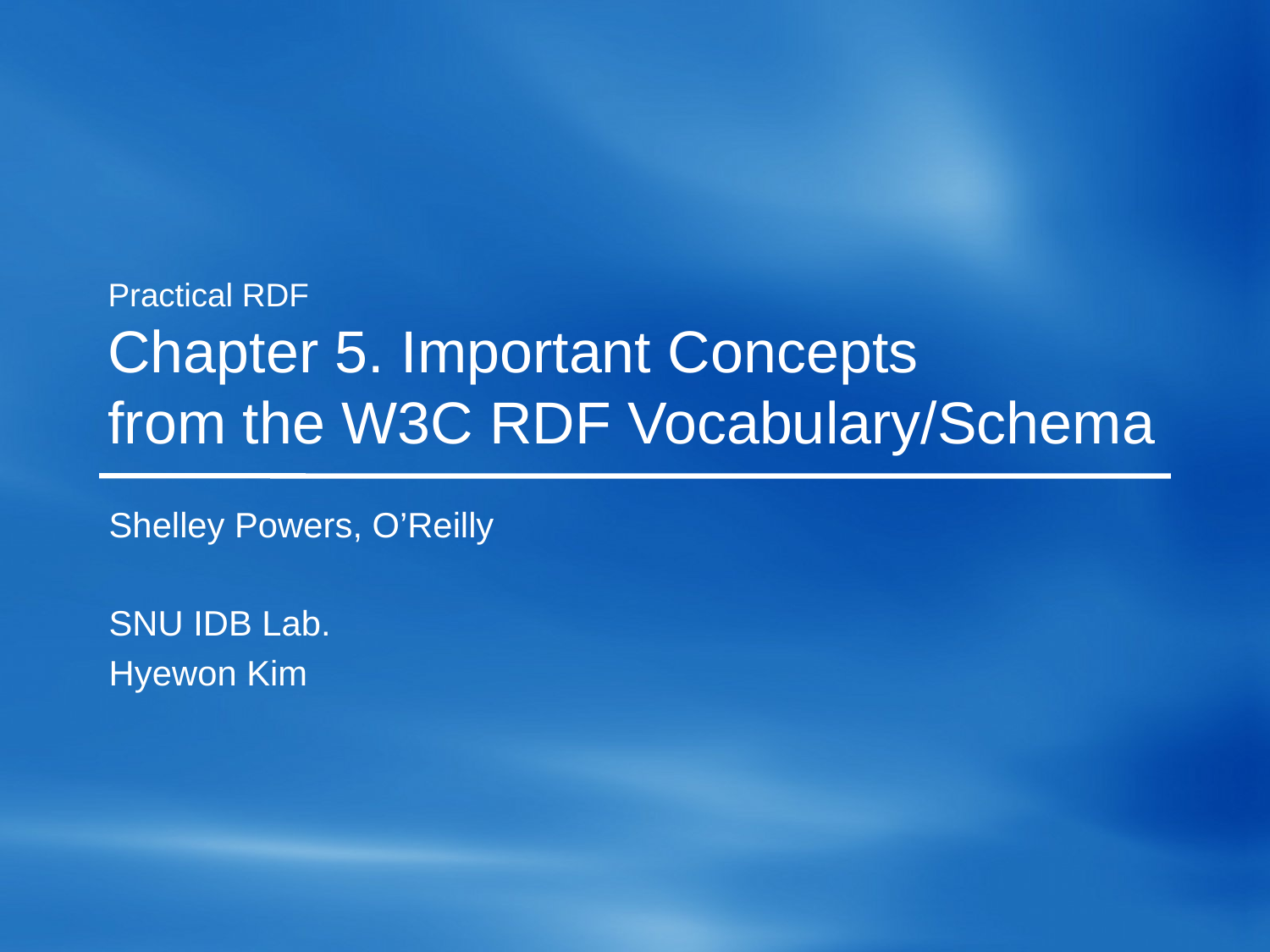

# Practical RDF Chapter 5. Important Concepts from the W3C RDF Vocabulary/Schema
Shelley Powers, O’Reilly

SNU IDB Lab.
Hyewon Kim